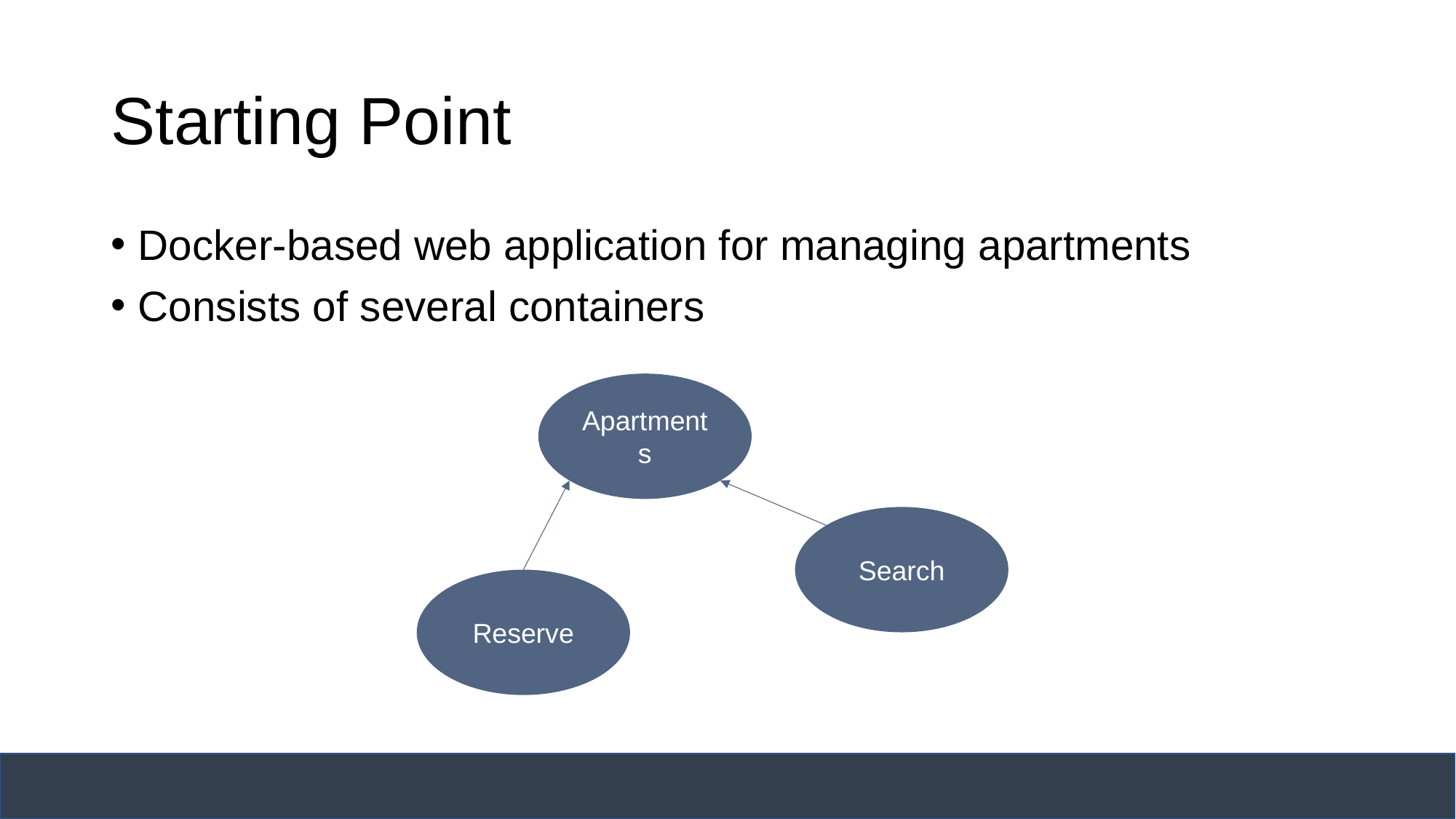

# Starting Point
Docker-based web application for managing apartments
Consists of several containers
Apartments
Search
Reserve